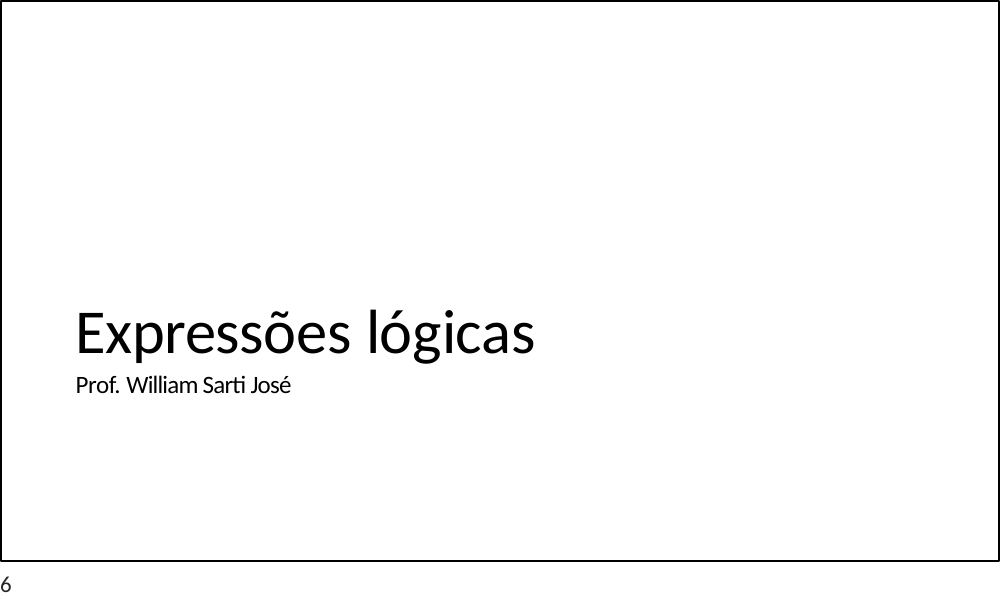

Expressões lógicas
Prof. William Sarti José
6